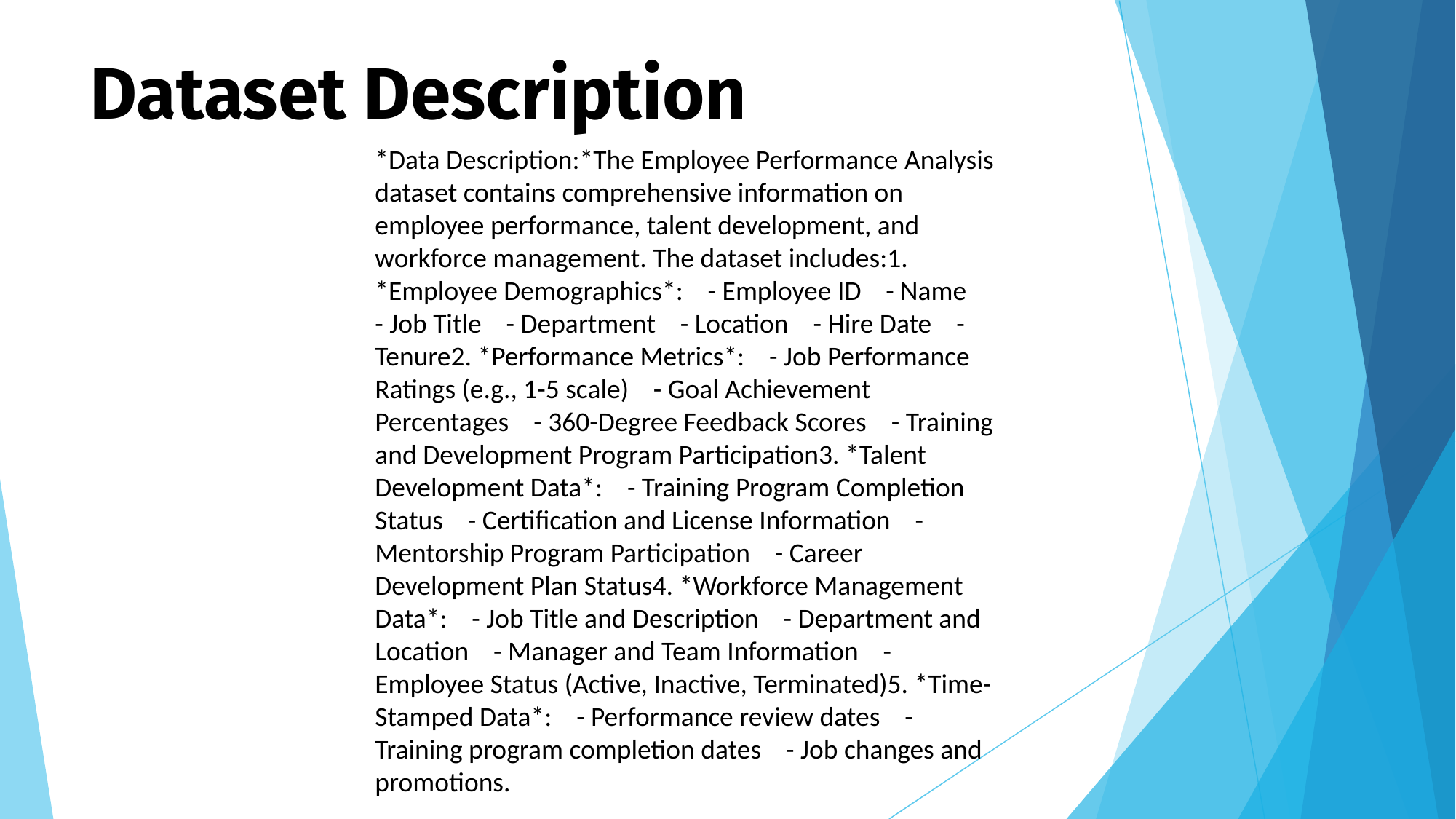

# Dataset Description
*Data Description:*The Employee Performance Analysis dataset contains comprehensive information on employee performance, talent development, and workforce management. The dataset includes:1. *Employee Demographics*:    - Employee ID    - Name    - Job Title    - Department    - Location    - Hire Date    - Tenure2. *Performance Metrics*:    - Job Performance Ratings (e.g., 1-5 scale)    - Goal Achievement Percentages    - 360-Degree Feedback Scores    - Training and Development Program Participation3. *Talent Development Data*:    - Training Program Completion Status    - Certification and License Information    - Mentorship Program Participation    - Career Development Plan Status4. *Workforce Management Data*:    - Job Title and Description    - Department and Location    - Manager and Team Information    - Employee Status (Active, Inactive, Terminated)5. *Time-Stamped Data*:    - Performance review dates    - Training program completion dates    - Job changes and promotions.